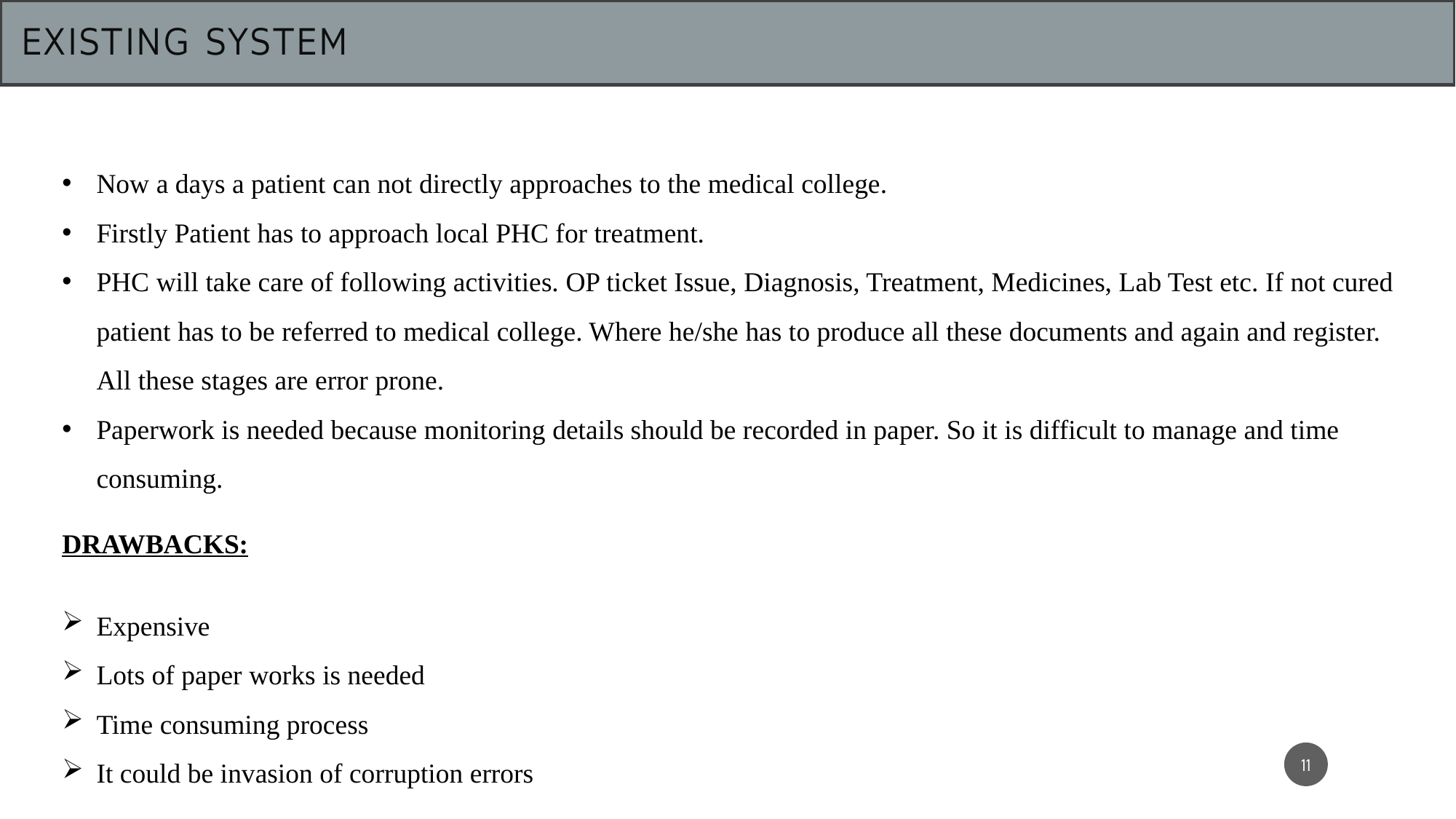

# Existing System
Now a days a patient can not directly approaches to the medical college.
Firstly Patient has to approach local PHC for treatment.
PHC will take care of following activities. OP ticket Issue, Diagnosis, Treatment, Medicines, Lab Test etc. If not cured patient has to be referred to medical college. Where he/she has to produce all these documents and again and register. All these stages are error prone.
Paperwork is needed because monitoring details should be recorded in paper. So it is difficult to manage and time consuming.

DRAWBACKS:

Expensive
Lots of paper works is needed
Time consuming process
It could be invasion of corruption errors
11